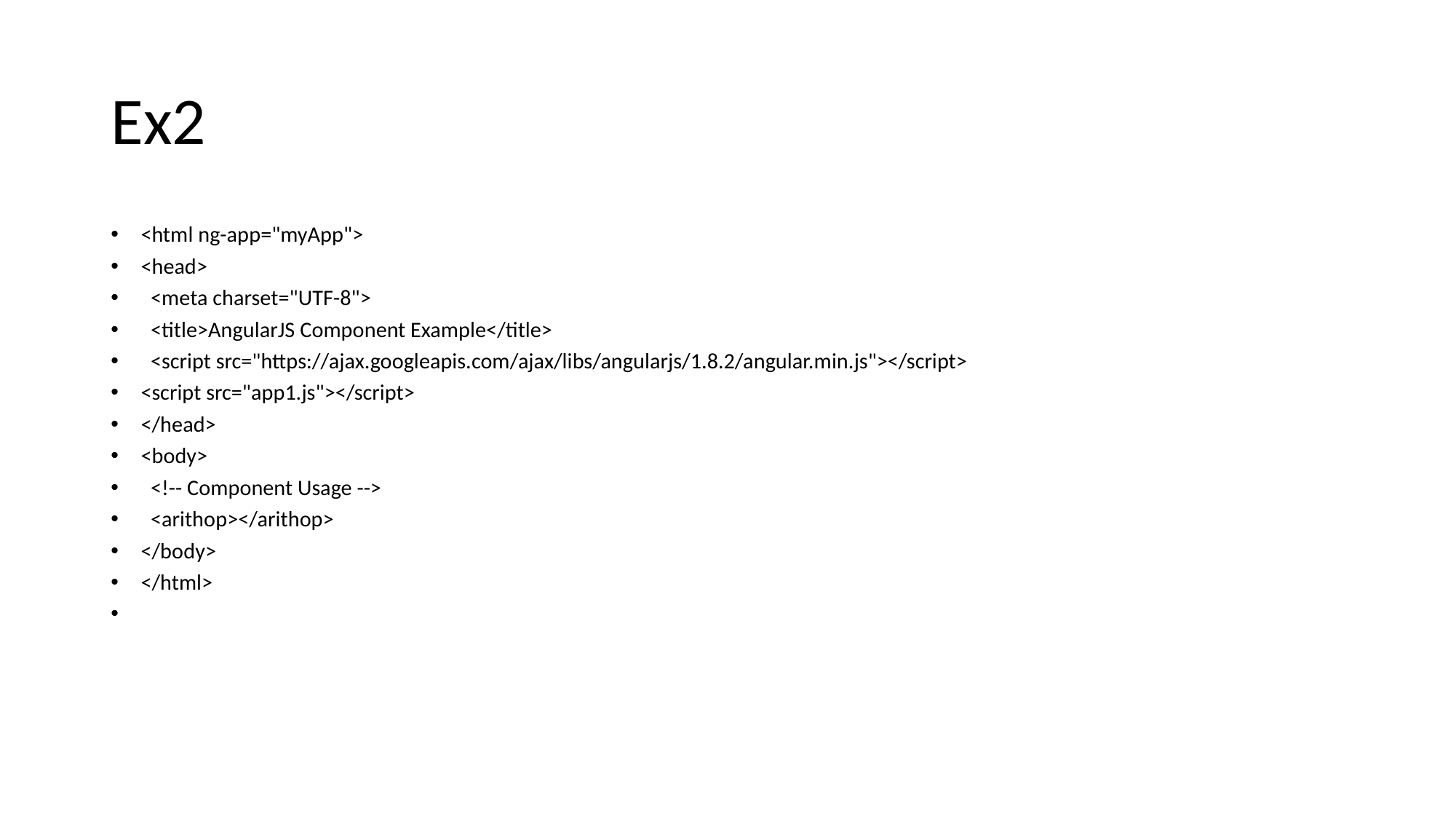

# Ex2
<html ng-app="myApp">
<head>
  <meta charset="UTF-8">
  <title>AngularJS Component Example</title>
  <script src="https://ajax.googleapis.com/ajax/libs/angularjs/1.8.2/angular.min.js"></script>
<script src="app1.js"></script>
</head>
<body>
  <!-- Component Usage -->
  <arithop></arithop>
</body>
</html>